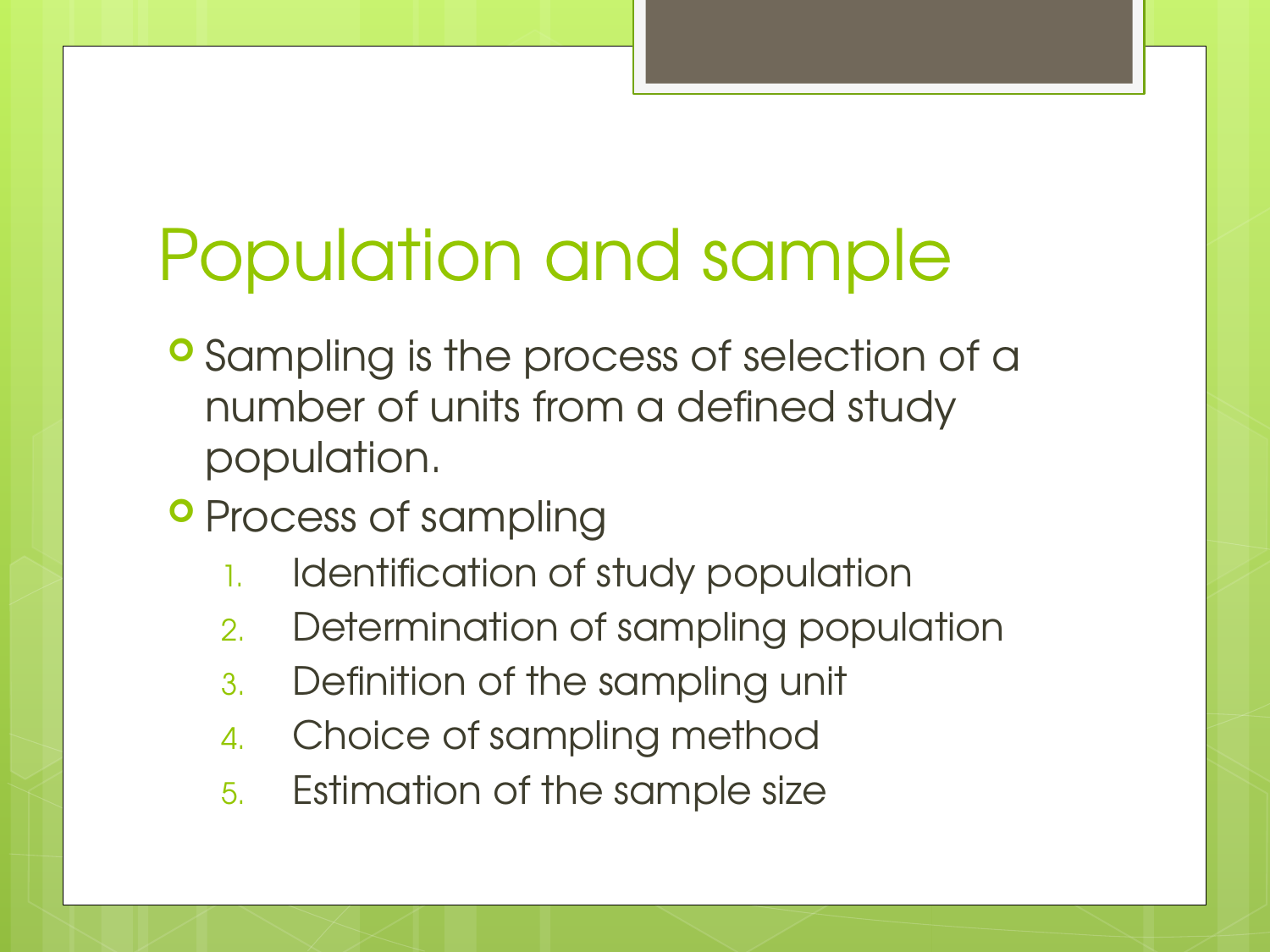

# Population and sample
Sampling is the process of selection of a number of units from a defined study population.
Process of sampling
Identification of study population
Determination of sampling population
Definition of the sampling unit
Choice of sampling method
Estimation of the sample size